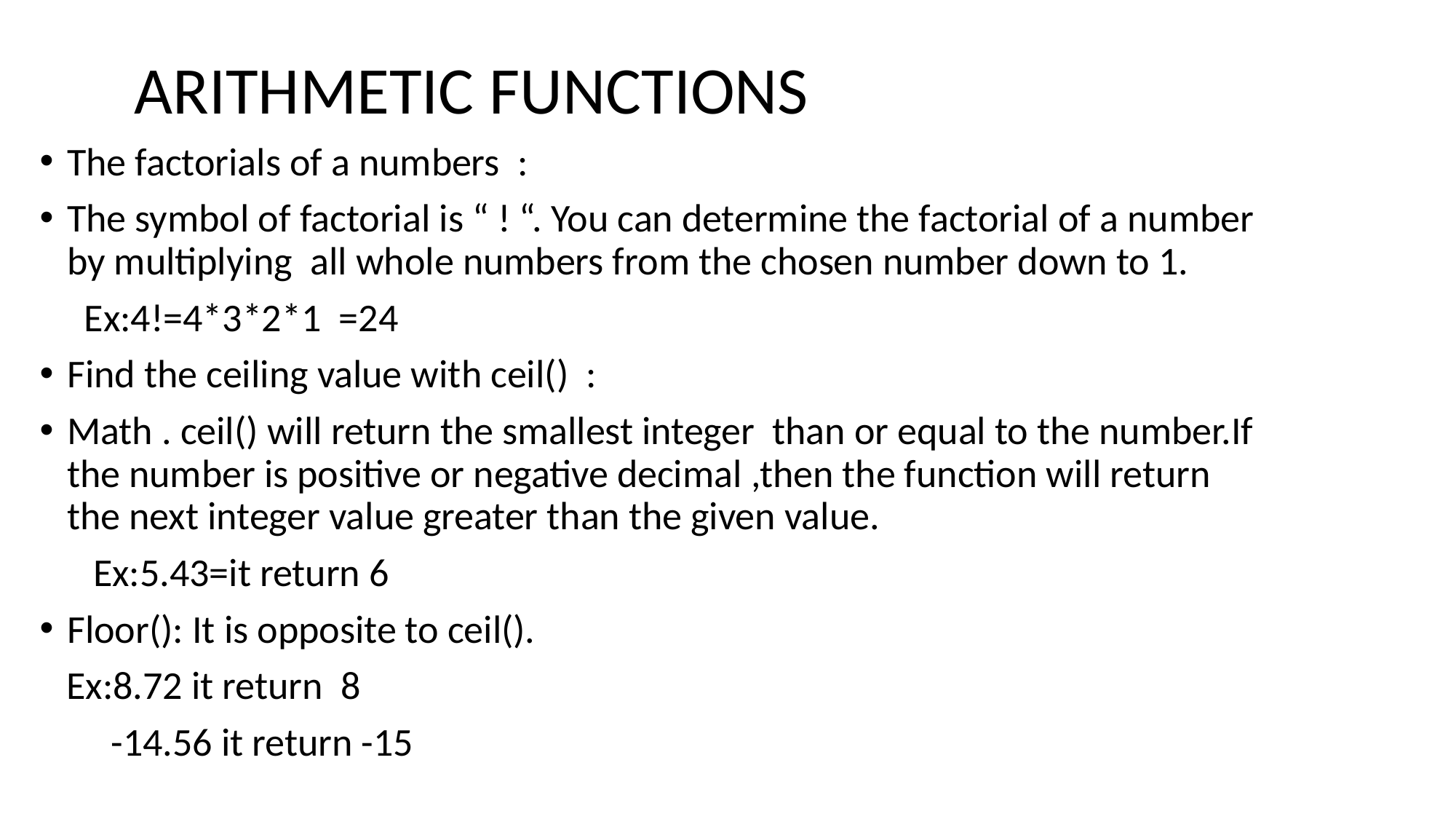

# ARITHMETIC FUNCTIONS
The factorials of a numbers  :
The symbol of factorial is “ ! “. You can determine the factorial of a number by multiplying  all whole numbers from the chosen number down to 1.
     Ex:4!=4*3*2*1  =24
Find the ceiling value with ceil()  :
Math . ceil() will return the smallest integer  than or equal to the number.If the number is positive or negative decimal ,then the function will return the next integer value greater than the given value.
      Ex:5.43=it return 6
Floor(): It is opposite to ceil().
   Ex:8.72 it return  8
        -14.56 it return -15